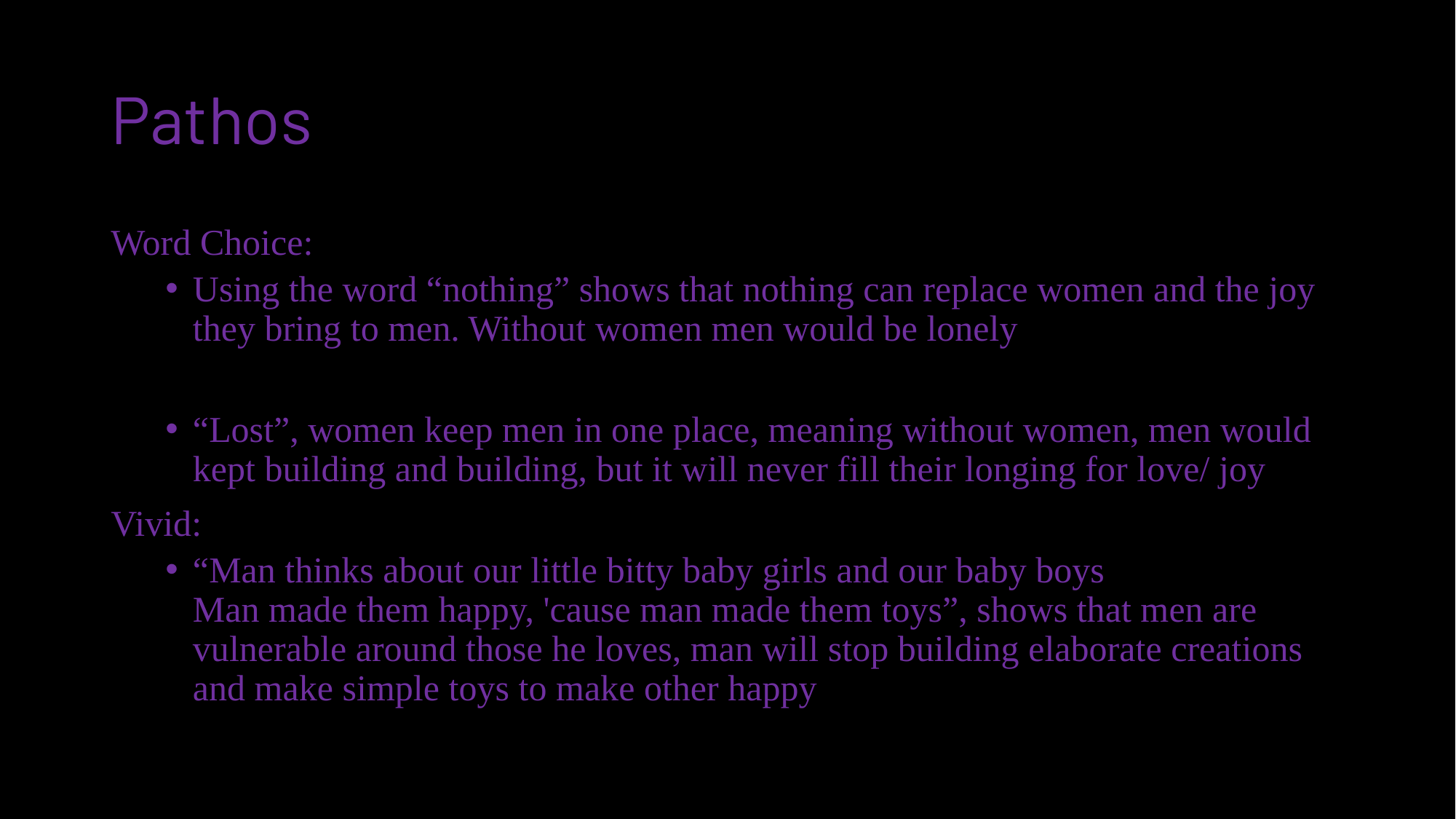

# Pathos
Word Choice:
Using the word “nothing” shows that nothing can replace women and the joy they bring to men. Without women men would be lonely

“Lost”, women keep men in one place, meaning without women, men would kept building and building, but it will never fill their longing for love/ joy
Vivid:
“Man thinks about our little bitty baby girls and our baby boys
Man made them happy, 'cause man made them toys”, shows that men are vulnerable around those he loves, man will stop building elaborate creations and make simple toys to make other happy